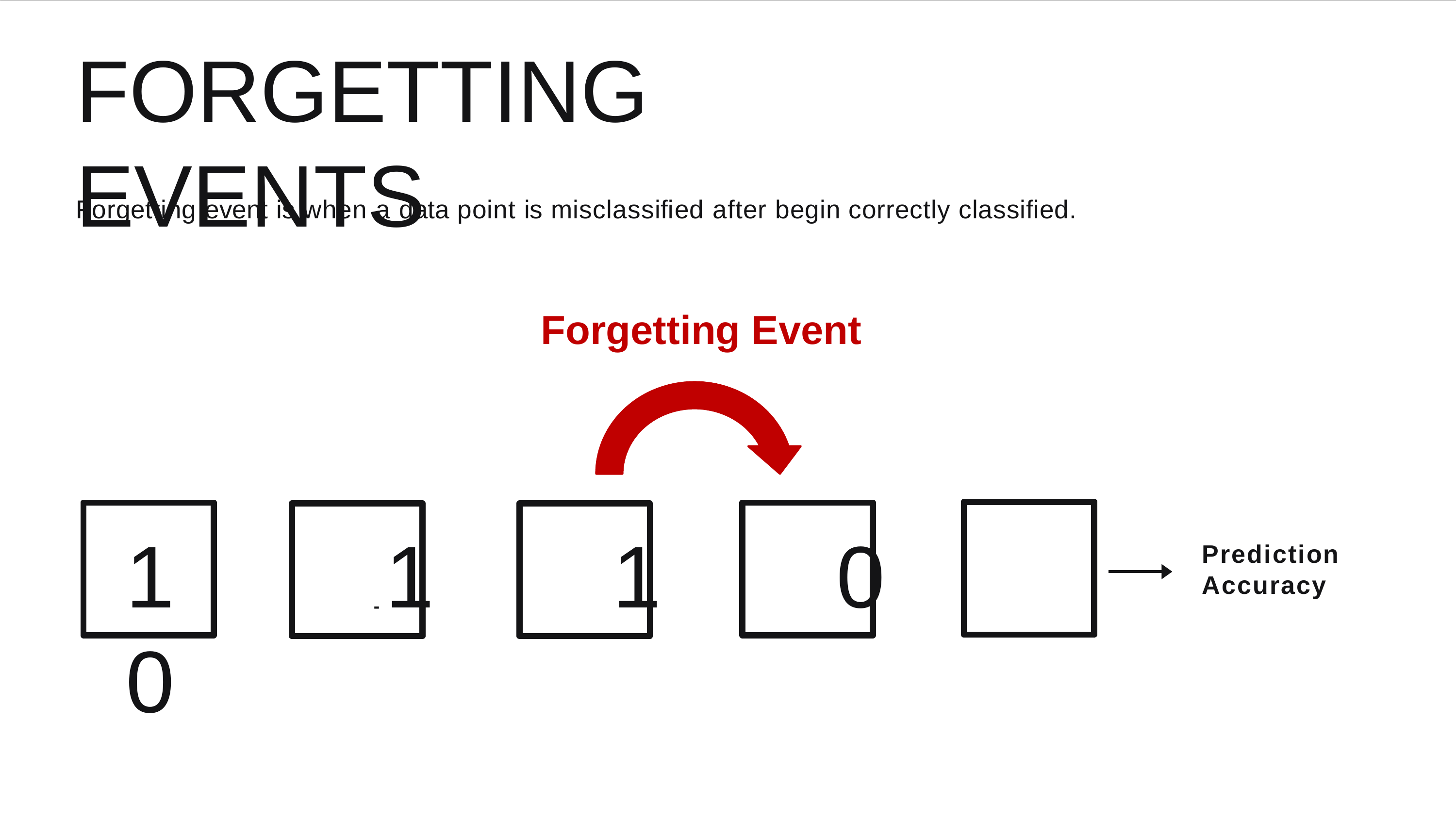

# FORGETTING EVENTS
Forgetting event is when a data point is misclassiﬁed after begin correctly classiﬁed.

1	1	1	0	0
Forgetting Event

Prediction
Accuracy

-